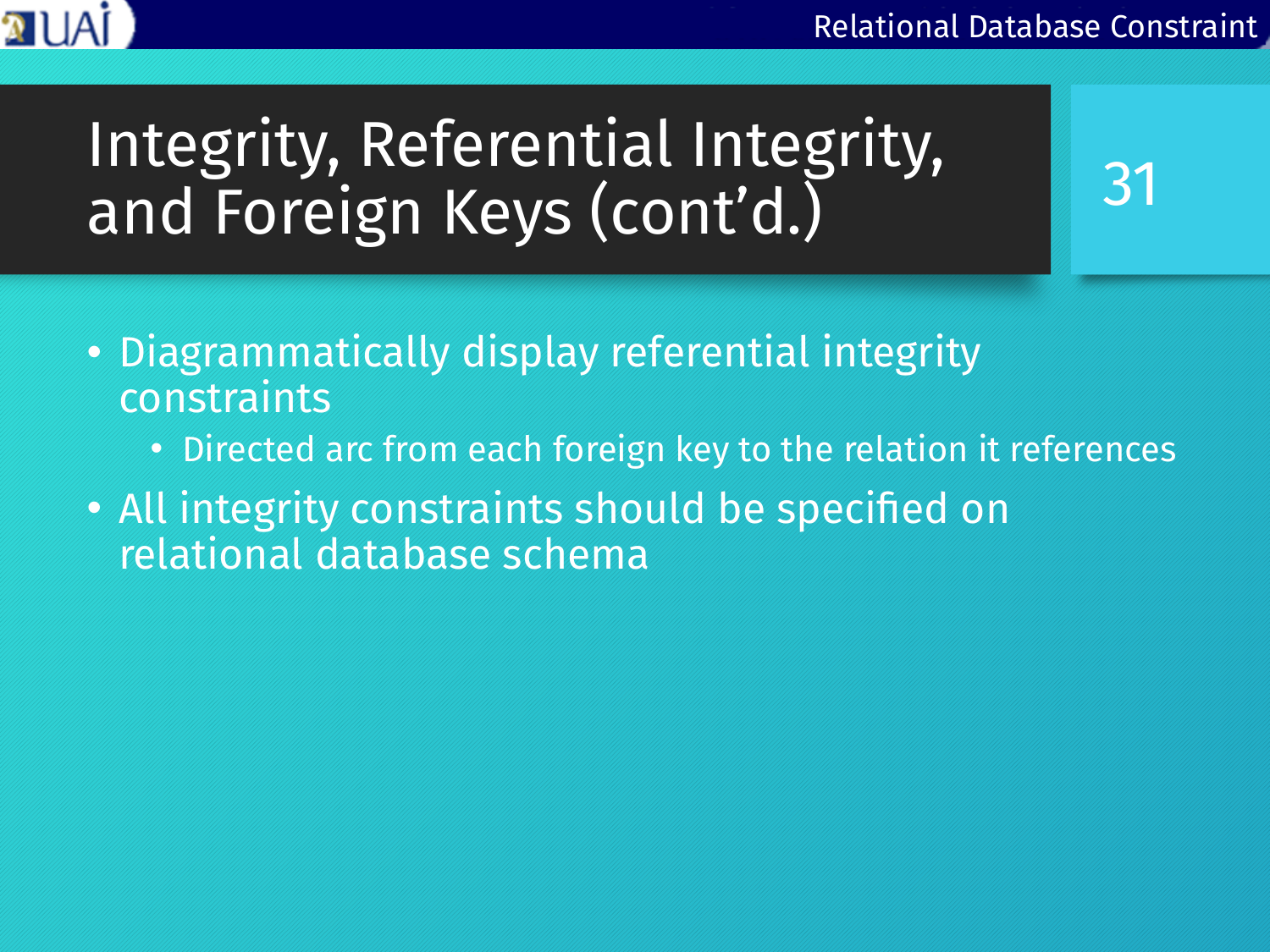

Relational Database Constraint
# Integrity, Referential Integrity, and Foreign Keys (cont’d.)
31
Diagrammatically display referential integrity constraints
Directed arc from each foreign key to the relation it references
All integrity constraints should be specified on relational database schema